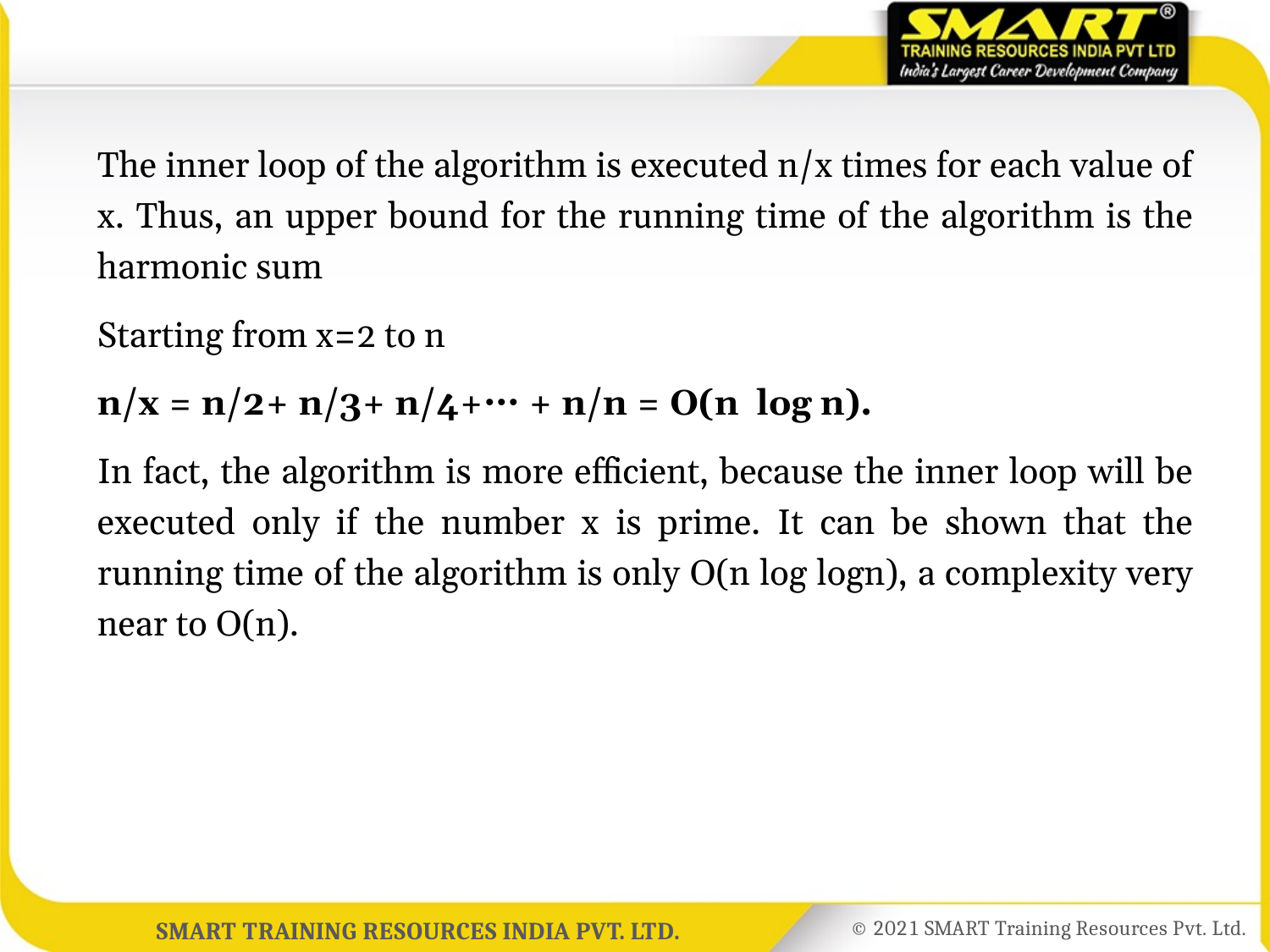

The inner loop of the algorithm is executed n/x times for each value of x. Thus, an upper bound for the running time of the algorithm is the harmonic sum
Starting from x=2 to n
n/x = n/2+ n/3+ n/4+··· + n/n = O(n  log n).
In fact, the algorithm is more efficient, because the inner loop will be executed only if the number x is prime. It can be shown that the running time of the algorithm is only O(n log logn), a complexity very near to O(n).